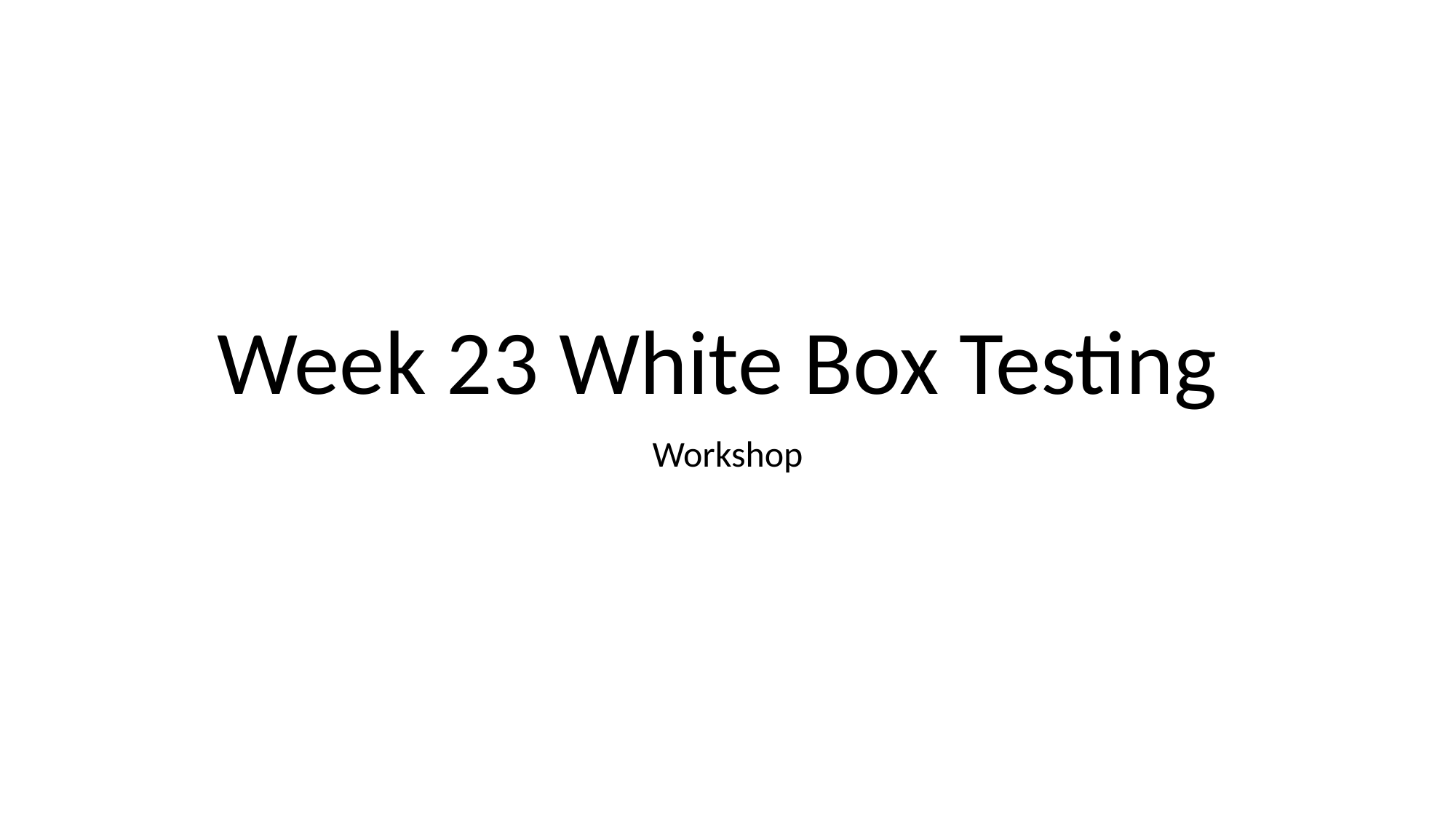

# Week 23 White Box Testing
Workshop